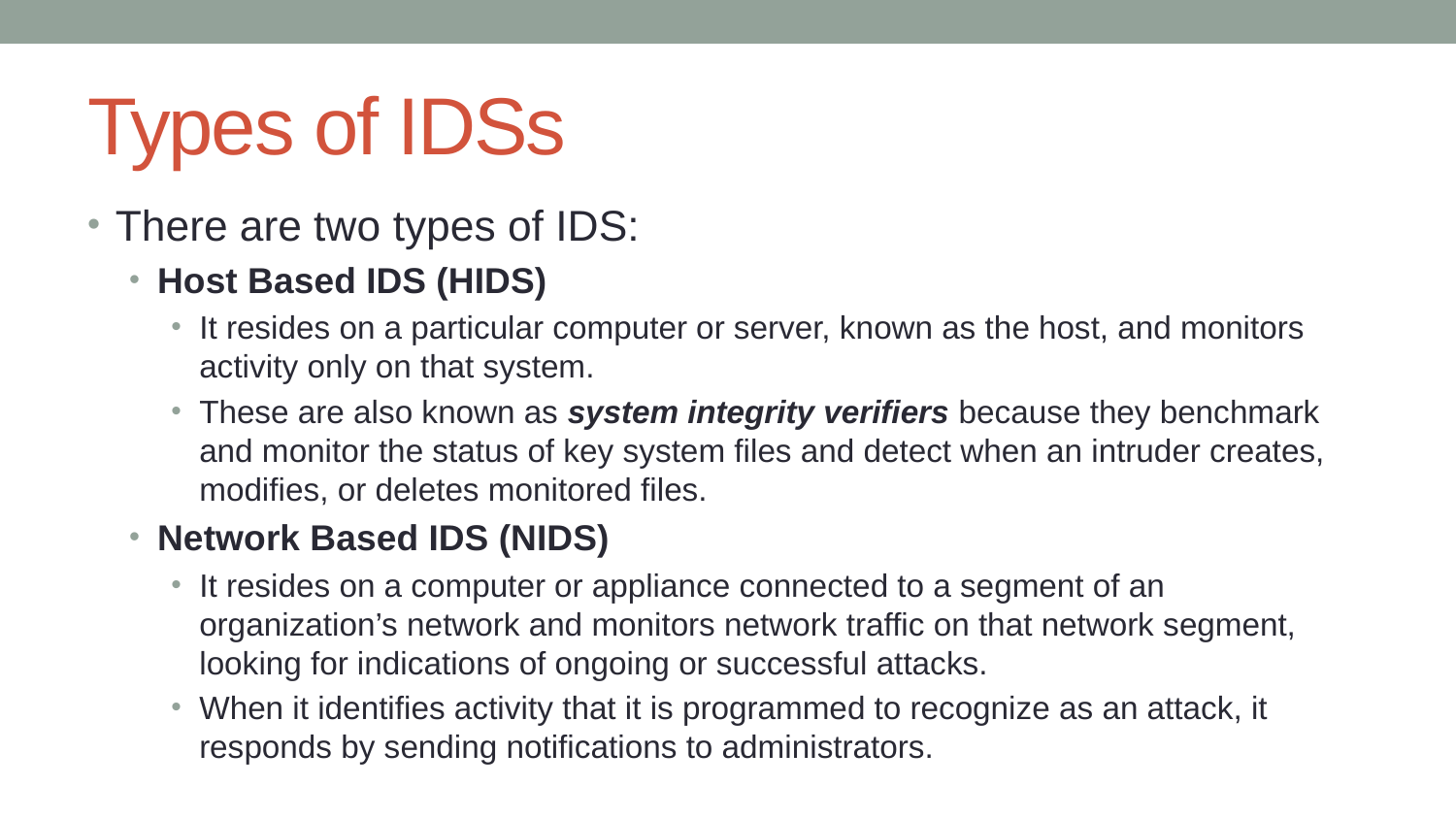

# Types of IDSs
There are two types of IDS:
Host Based IDS (HIDS)
It resides on a particular computer or server, known as the host, and monitors activity only on that system.
These are also known as system integrity verifiers because they benchmark and monitor the status of key system files and detect when an intruder creates, modifies, or deletes monitored files.
Network Based IDS (NIDS)
It resides on a computer or appliance connected to a segment of an organization’s network and monitors network traffic on that network segment, looking for indications of ongoing or successful attacks.
When it identifies activity that it is programmed to recognize as an attack, it responds by sending notifications to administrators.